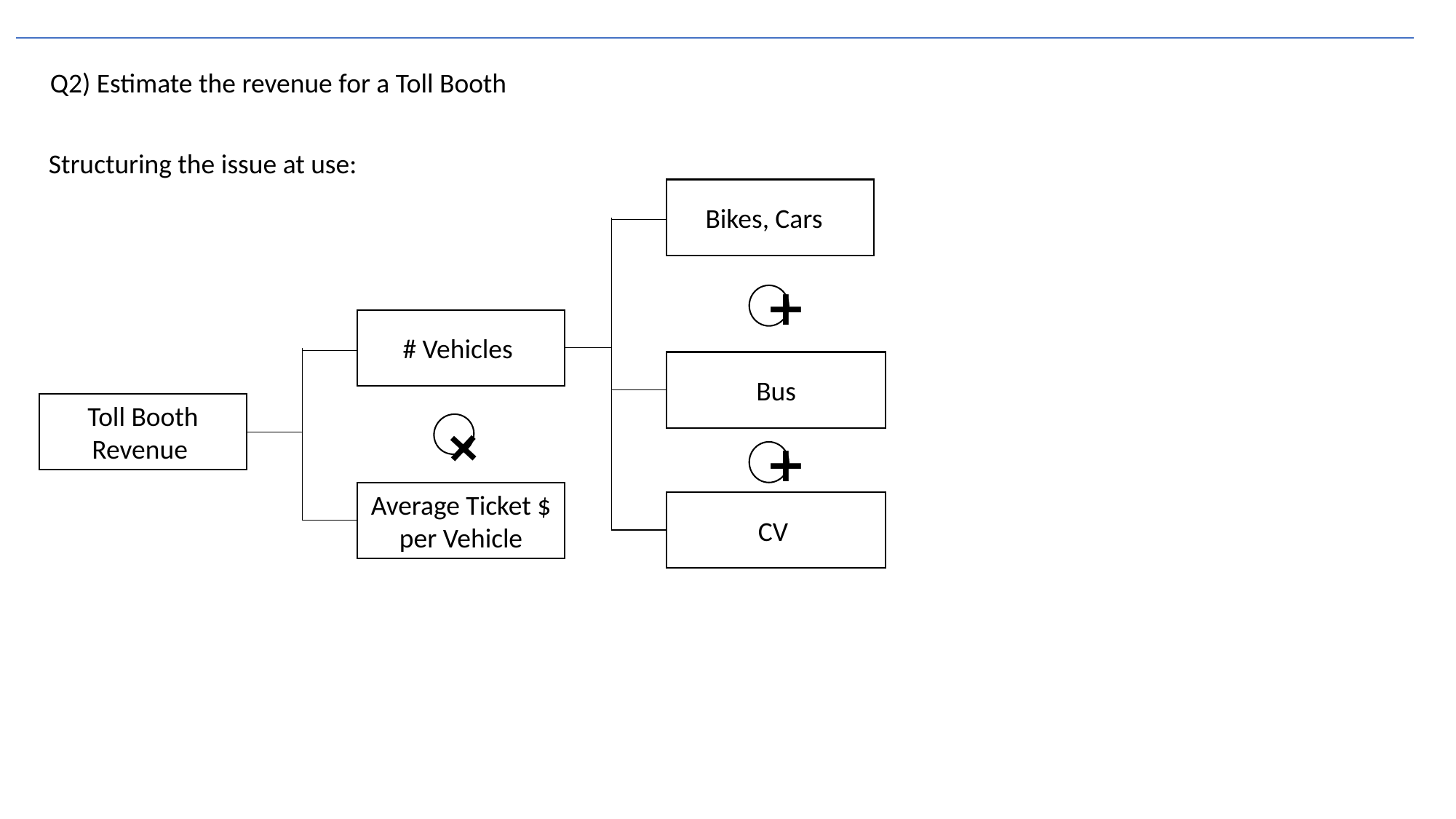

Q2) Estimate the revenue for a Toll Booth
Structuring the issue at use:
Bikes, Cars
+
# Vehicles
Bus
Toll Booth Revenue
+
+
Average Ticket $ per Vehicle
CV